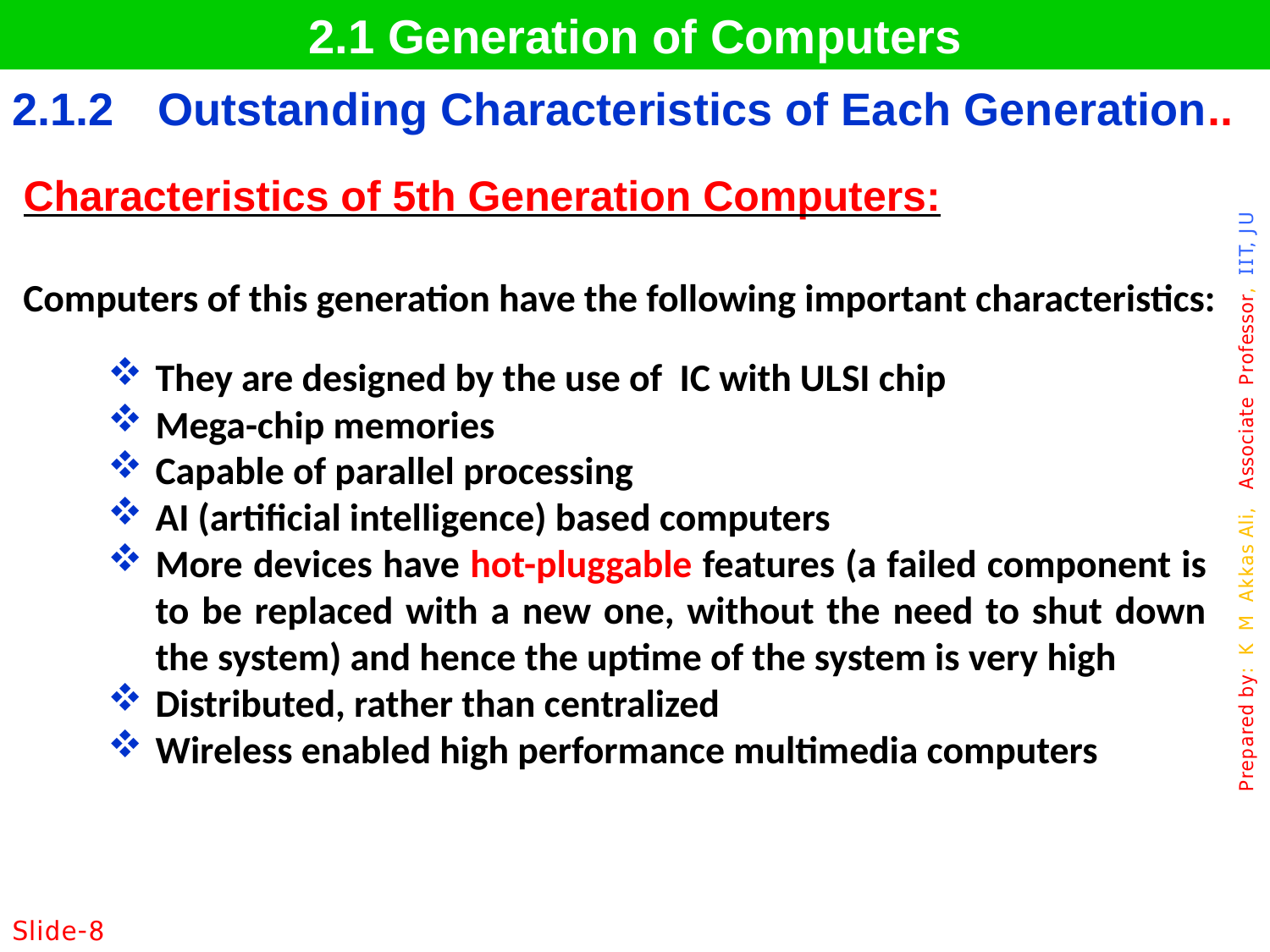

2.1 Generation of Computers
| 2.1.2 | Outstanding Characteristics of Each Generation.. |
| --- | --- |
Characteristics of 5th Generation Computers:
Computers of this generation have the following important characteristics:
They are designed by the use of  IC with ULSI chip
Mega-chip memories
Capable of parallel processing
AI (artificial intelligence) based computers
More devices have hot-pluggable features (a failed component is to be replaced with a new one, without the need to shut down the system) and hence the uptime of the system is very high
Distributed, rather than centralized
Wireless enabled high performance multimedia computers
Slide-8